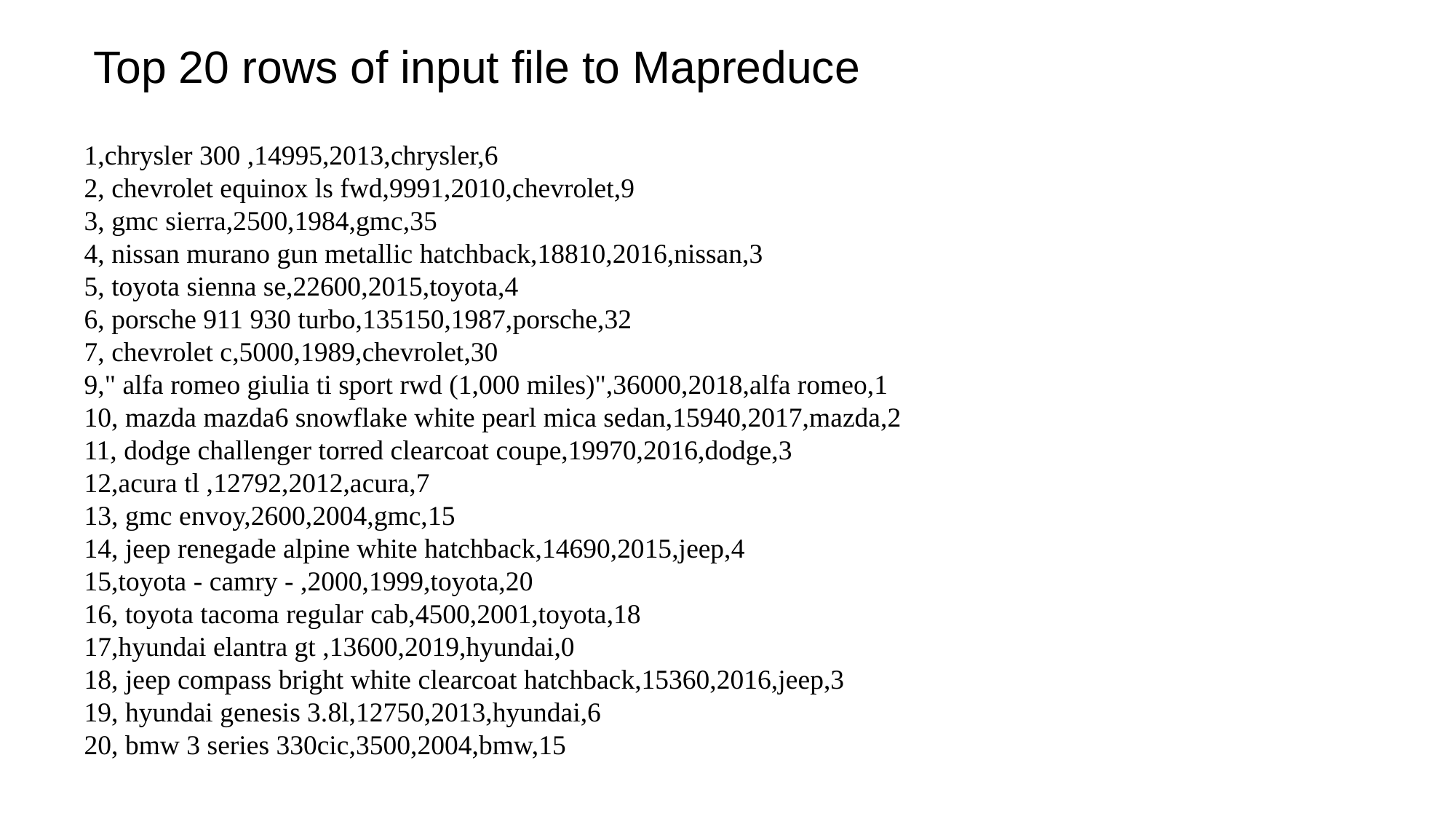

Top 20 rows of input file to Mapreduce
1,chrysler 300 ,14995,2013,chrysler,6
2, chevrolet equinox ls fwd,9991,2010,chevrolet,9
3, gmc sierra,2500,1984,gmc,35
4, nissan murano gun metallic hatchback,18810,2016,nissan,3
5, toyota sienna se,22600,2015,toyota,4
6, porsche 911 930 turbo,135150,1987,porsche,32
7, chevrolet c,5000,1989,chevrolet,30
9," alfa romeo giulia ti sport rwd (1,000 miles)",36000,2018,alfa romeo,1
10, mazda mazda6 snowflake white pearl mica sedan,15940,2017,mazda,2
11, dodge challenger torred clearcoat coupe,19970,2016,dodge,3
12,acura tl ,12792,2012,acura,7
13, gmc envoy,2600,2004,gmc,15
14, jeep renegade alpine white hatchback,14690,2015,jeep,4
15,toyota - camry - ,2000,1999,toyota,20
16, toyota tacoma regular cab,4500,2001,toyota,18
17,hyundai elantra gt ,13600,2019,hyundai,0
18, jeep compass bright white clearcoat hatchback,15360,2016,jeep,3
19, hyundai genesis 3.8l,12750,2013,hyundai,6
20, bmw 3 series 330cic,3500,2004,bmw,15